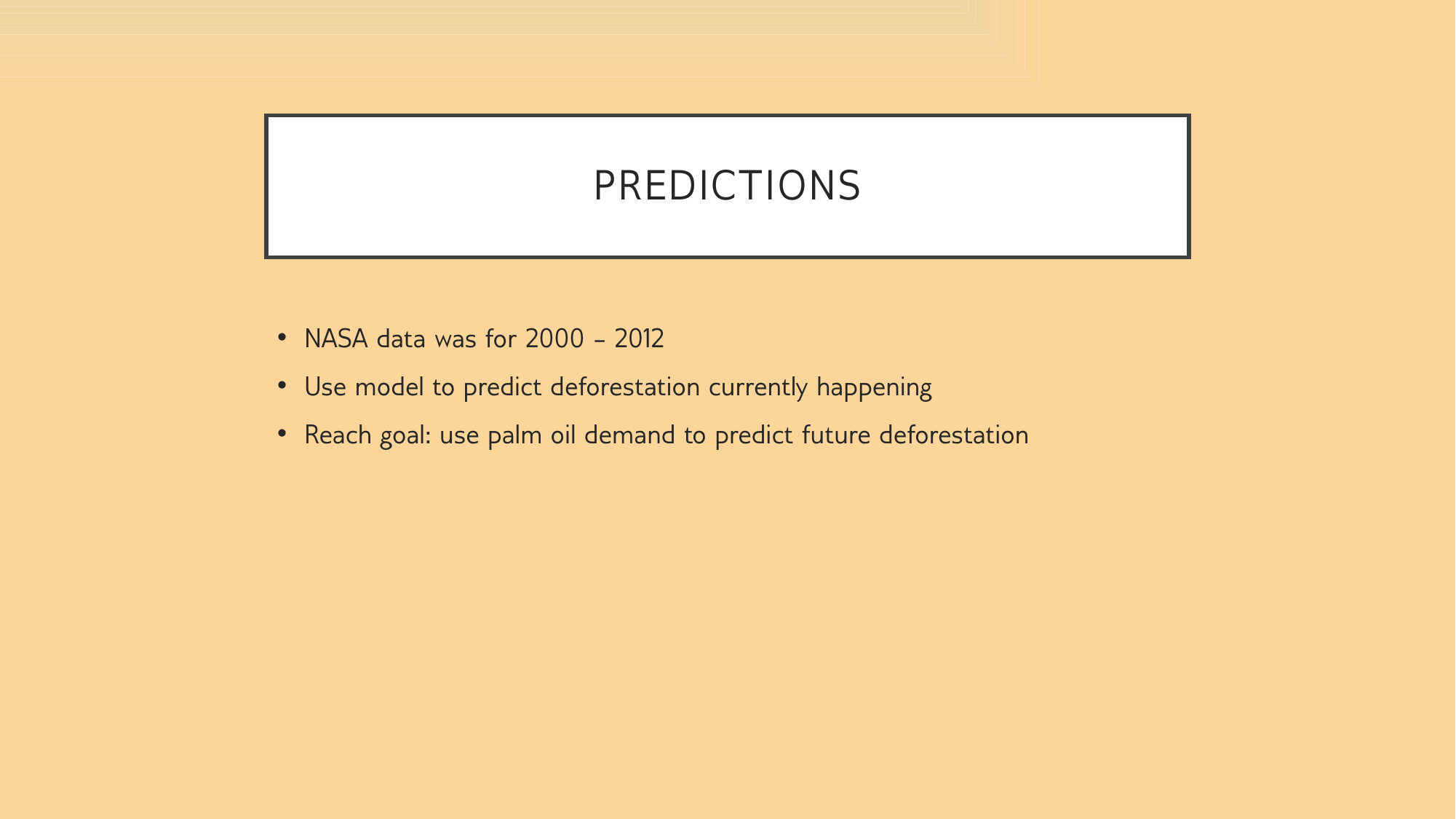

# Predictions
NASA data was for 2000 – 2012
Use model to predict deforestation currently happening
Reach goal: use palm oil demand to predict future deforestation